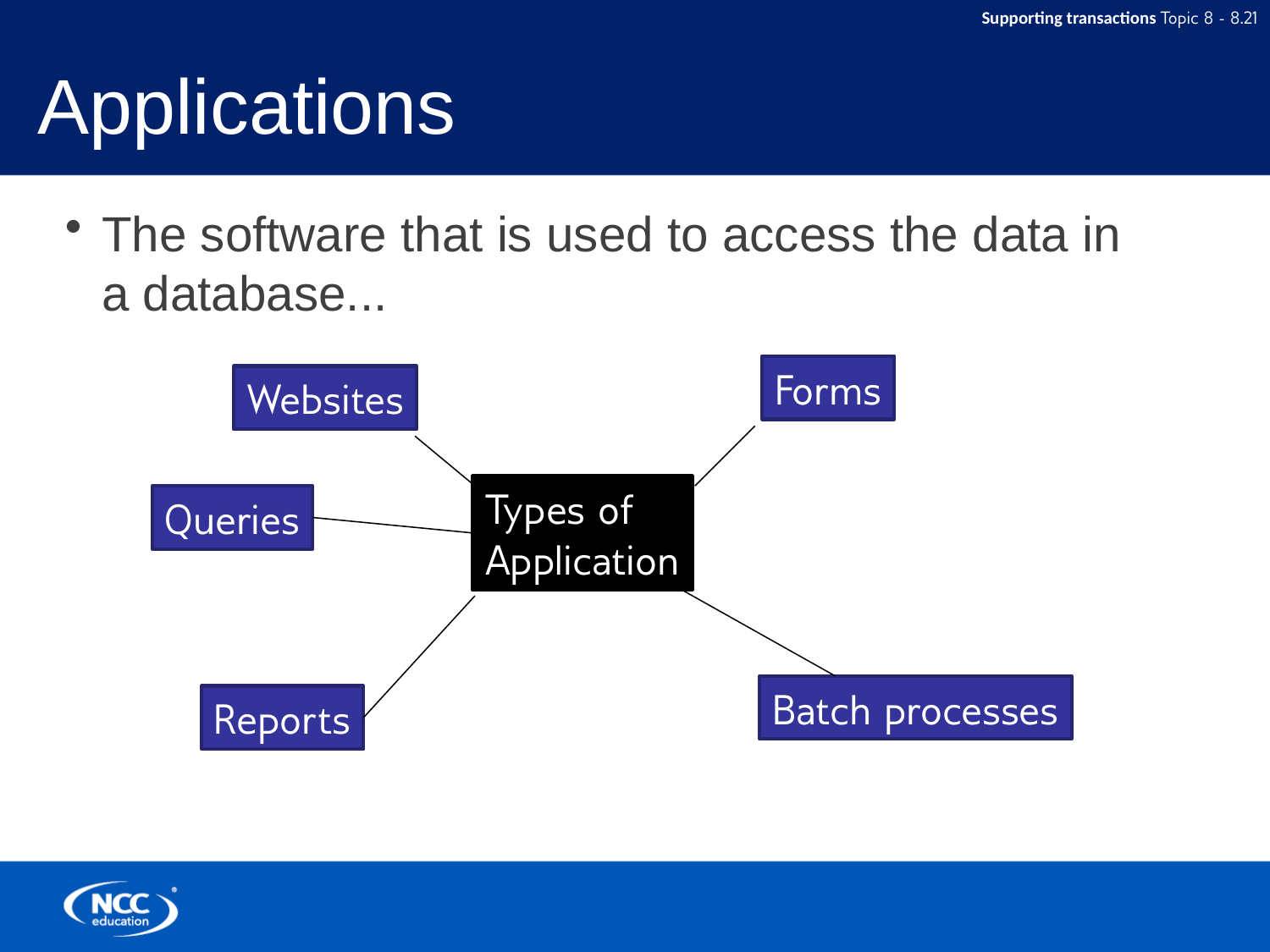

# Applications
The software that is used to access the data in a database...
Forms
Websites
Types of
Application
Queries
Batch processes
Reports